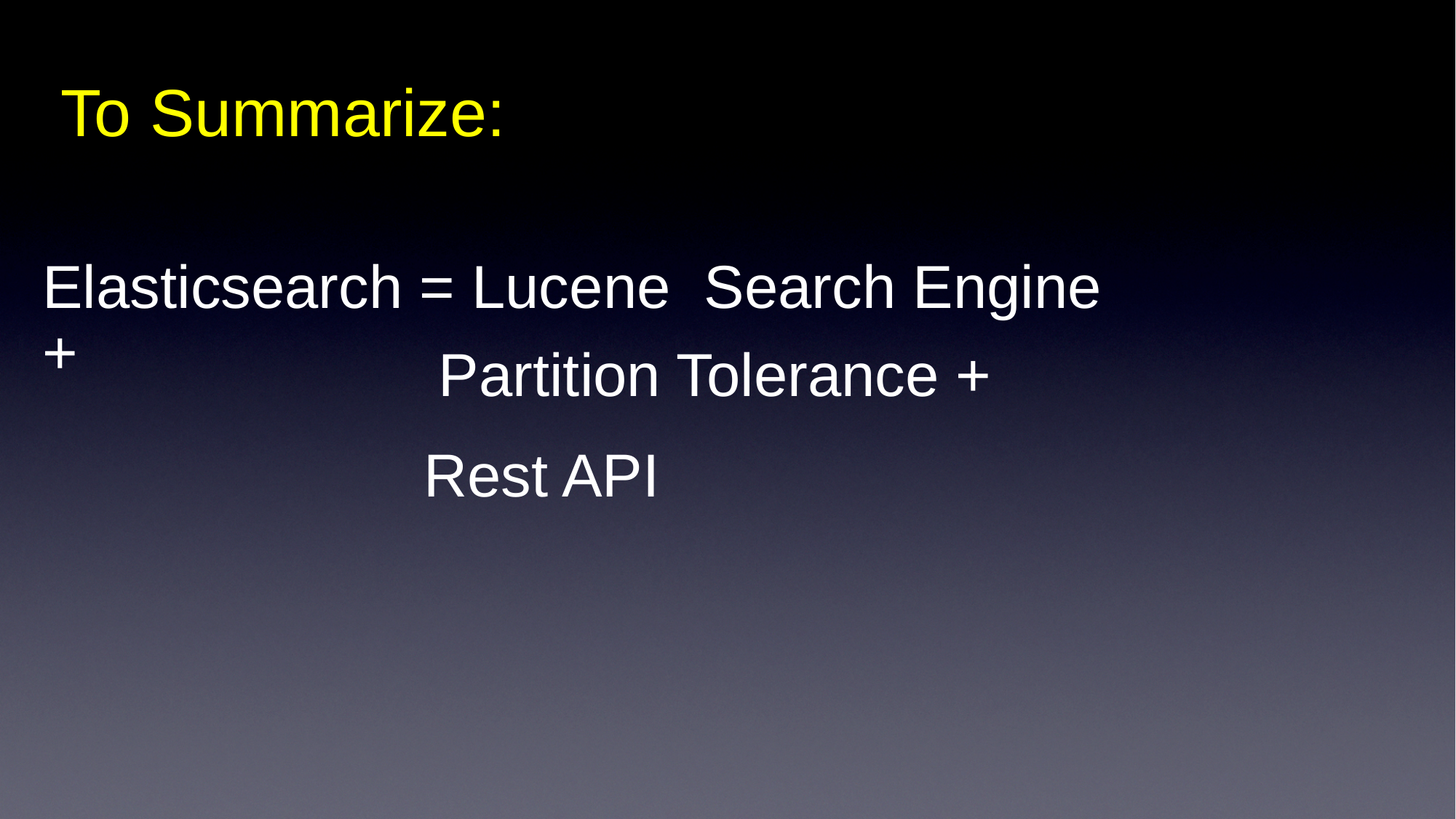

To Summarize:
Elasticsearch = Lucene  Search Engine +

Partition Tolerance +

Rest API